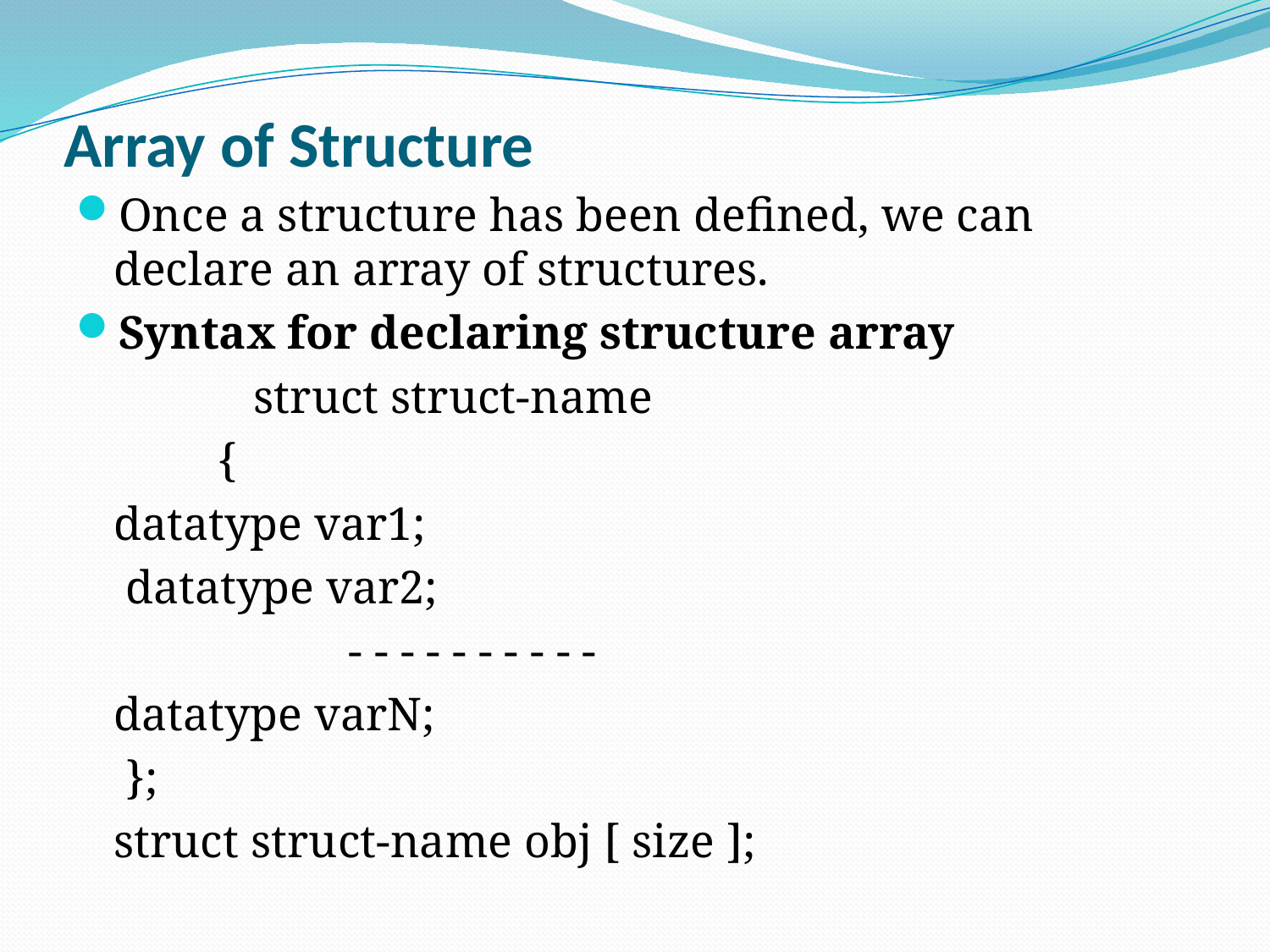

# Array of Structure
Once a structure has been defined, we can declare an array of structures.
Syntax for declaring structure array
               struct struct-name
            {
  			datatype var1;
 			 datatype var2;
                       - - - - - - - - - -
   			datatype varN;
		 };
			struct struct-name obj [ size ];